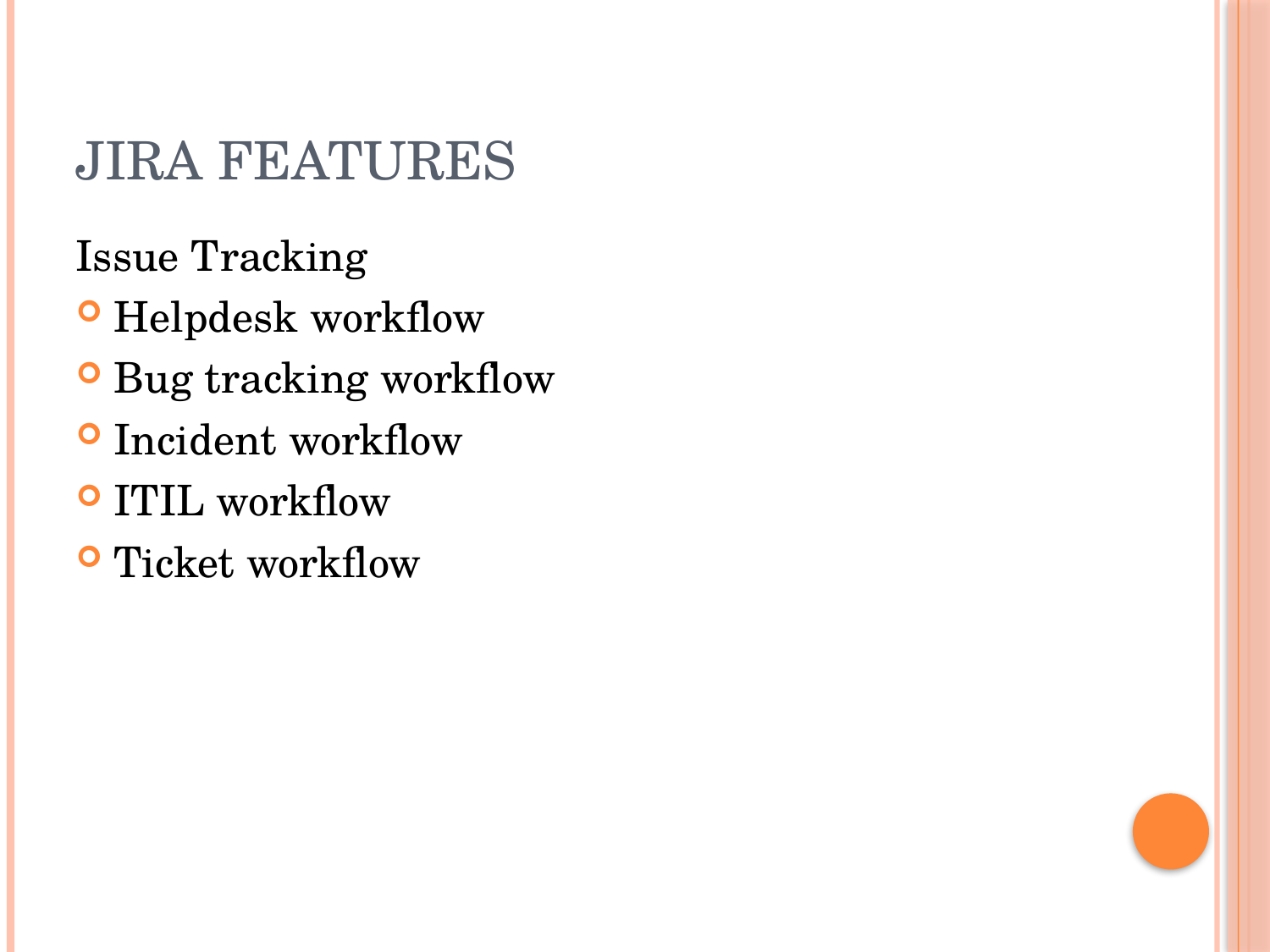

# Jira Features
Issue Tracking
Helpdesk workflow
Bug tracking workflow
Incident workflow
ITIL workflow
Ticket workflow